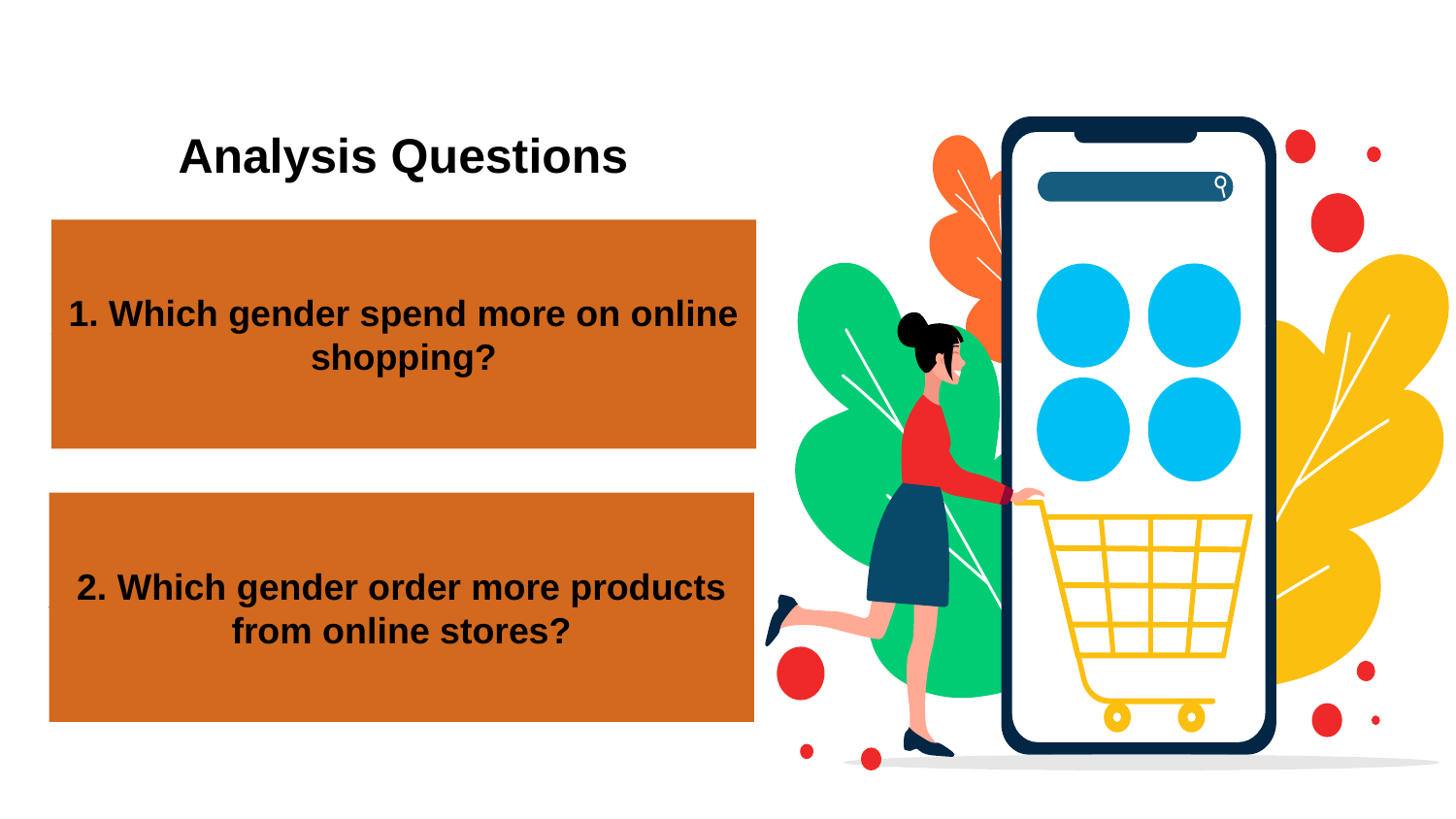

# Analysis Questions

1. Which gender spend more on online shopping?

2. Which gender order more products from online stores?